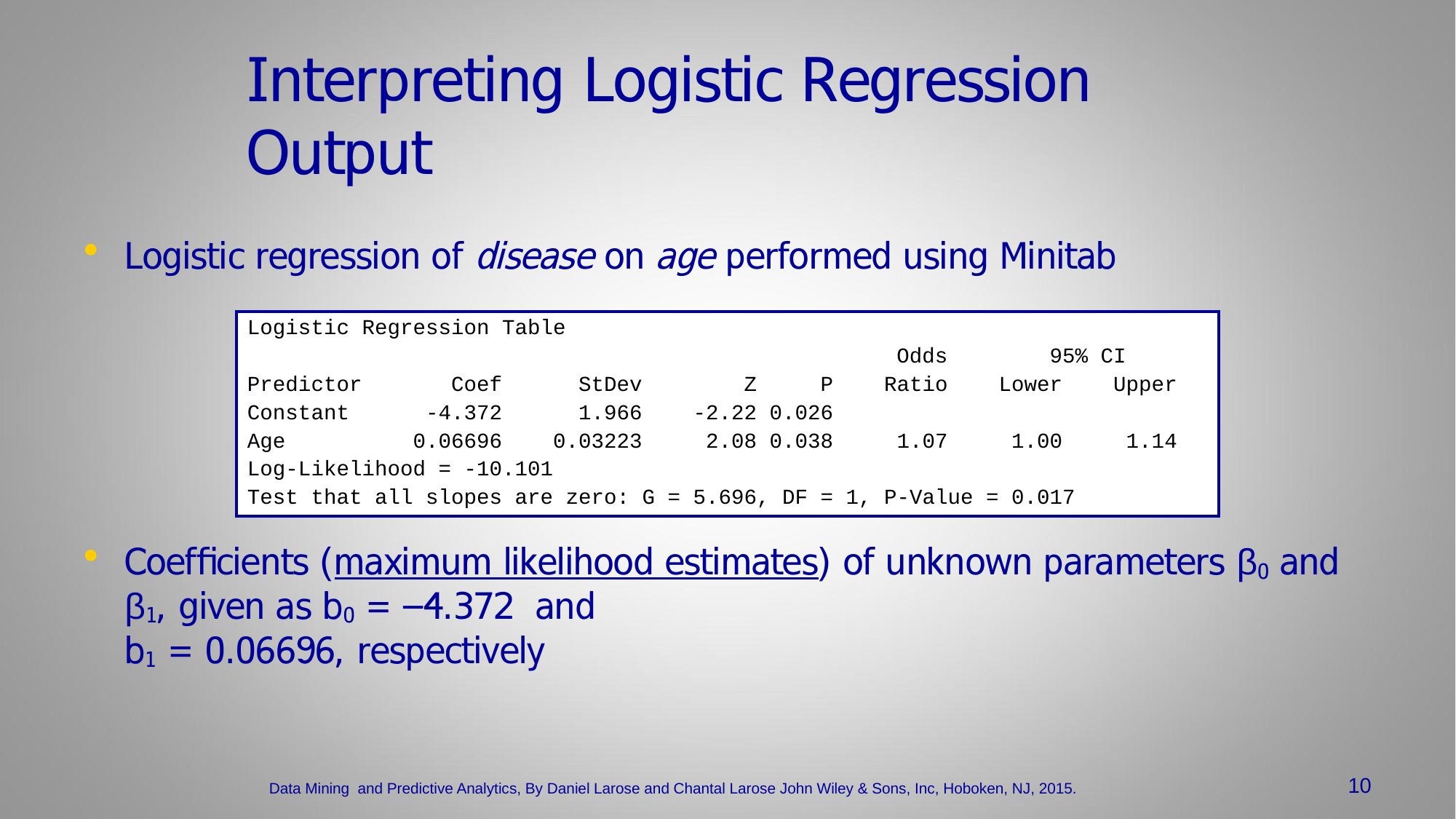

# Interpreting Logistic Regression Output

Logistic regression of disease on age performed using Minitab

Coefficients (maximum likelihood estimates) of unknown parameters β0 and β1, given as b0 = –4.372  and
b1 = 0.06696, respectively
| Logistic Regression Table Odds 95% CI Predictor Coef StDev Z P Ratio Lower Upper Constant -4.372 1.966 -2.22 0.026 Age 0.06696 0.03223 2.08 0.038 1.07 1.00 1.14 Log-Likelihood = -10.101 Test that all slopes are zero: G = 5.696, DF = 1, P-Value = 0.017 |
| --- |

Data Mining  and Predictive Analytics, By Daniel Larose and Chantal Larose John Wiley & Sons, Inc, Hoboken, NJ, 2015.
10